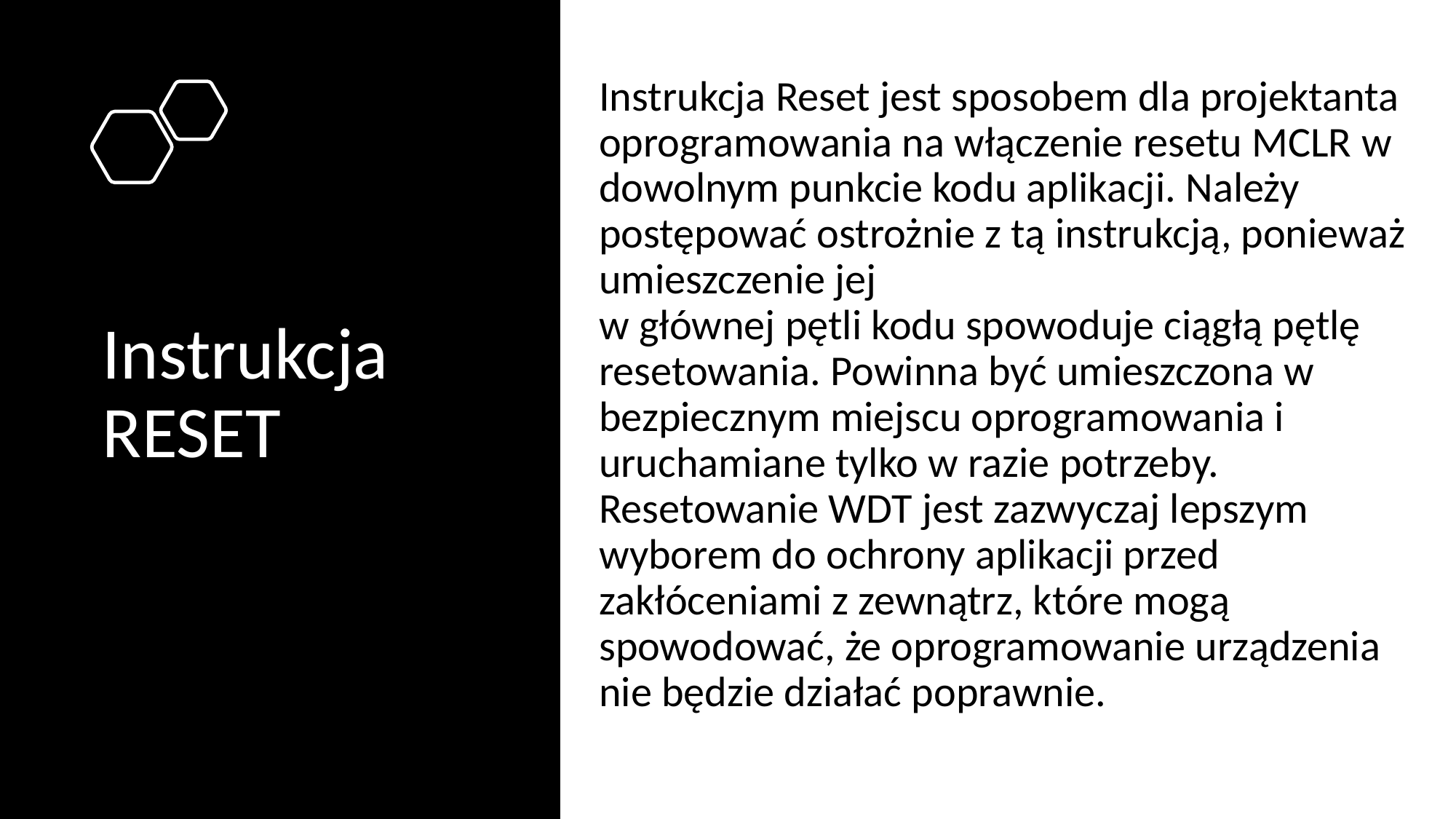

# Instrukcja RESET
Instrukcja Reset jest sposobem dla projektanta oprogramowania na włączenie resetu MCLR w dowolnym punkcie kodu aplikacji. Należy postępować ostrożnie z tą instrukcją, ponieważ umieszczenie jej
w głównej pętli kodu spowoduje ciągłą pętlę resetowania. Powinna być umieszczona w bezpiecznym miejscu oprogramowania i uruchamiane tylko w razie potrzeby. Resetowanie WDT jest zazwyczaj lepszym wyborem do ochrony aplikacji przed zakłóceniami z zewnątrz, które mogą spowodować, że oprogramowanie urządzenia nie będzie działać poprawnie.